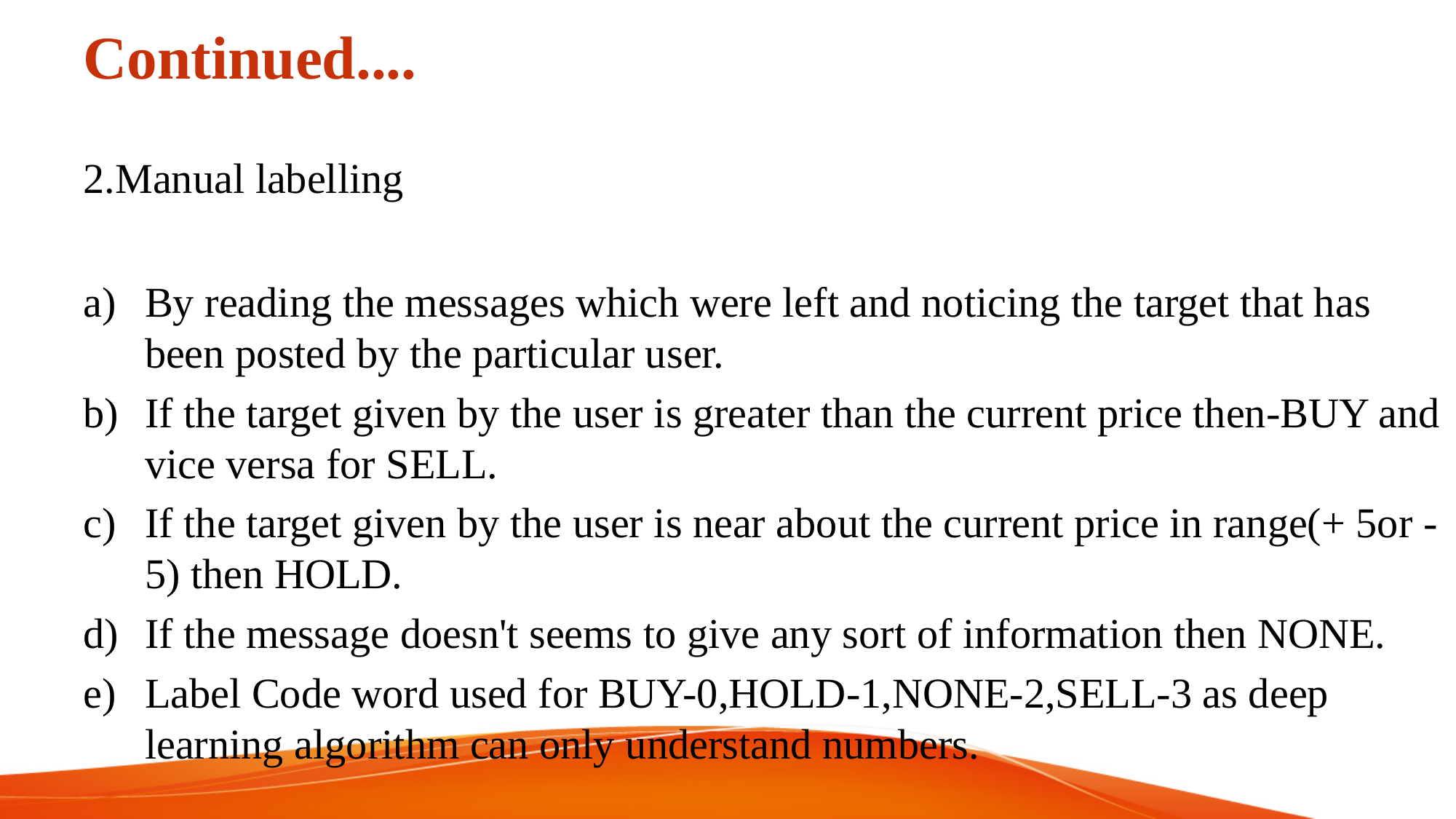

# Continued....
2.Manual labelling

By reading the messages which were left and noticing the target that has been posted by the particular user.
If the target given by the user is greater than the current price then-BUY and vice versa for SELL.
If the target given by the user is near about the current price in range(+ 5or -5) then HOLD.
If the message doesn't seems to give any sort of information then NONE.
Label Code word used for BUY-0,HOLD-1,NONE-2,SELL-3 as deep learning algorithm can only understand numbers.